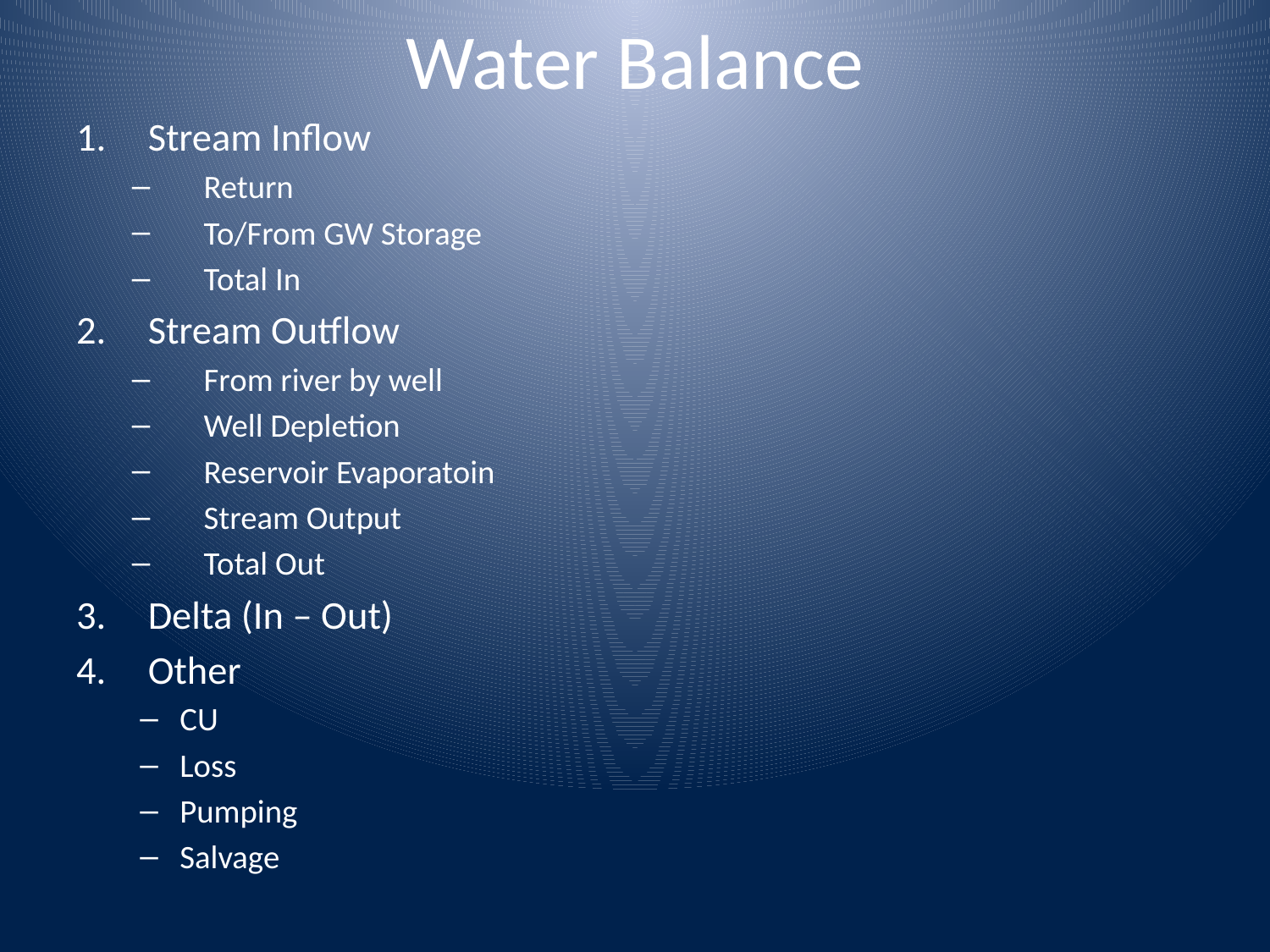

# Water Balance
Stream Inflow
Return
To/From GW Storage
Total In
Stream Outflow
From river by well
Well Depletion
Reservoir Evaporatoin
Stream Output
Total Out
Delta (In – Out)
Other
CU
Loss
Pumping
Salvage